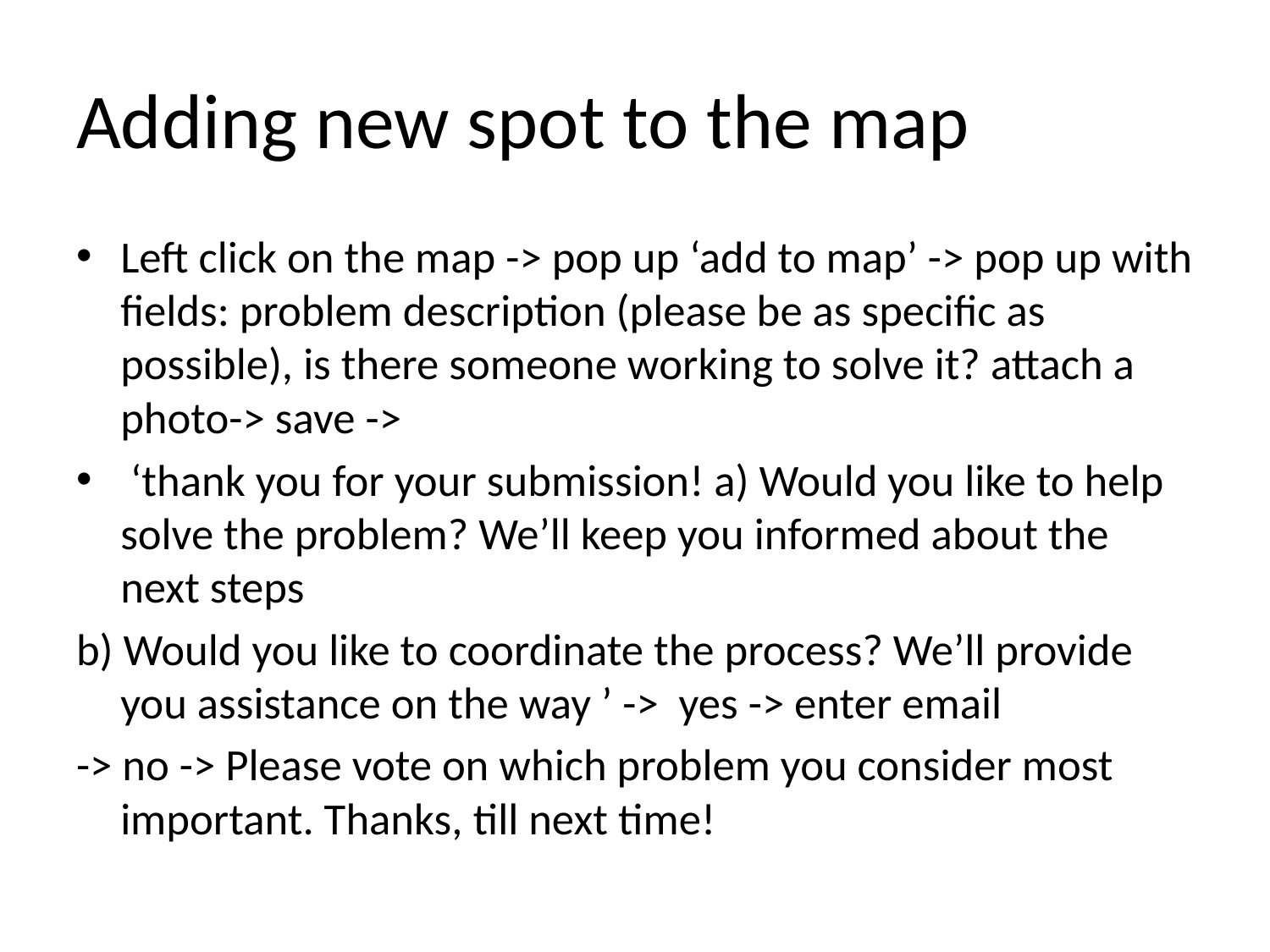

# Adding new spot to the map
Left click on the map -> pop up ‘add to map’ -> pop up with fields: problem description (please be as specific as possible), is there someone working to solve it? attach a photo-> save ->
 ‘thank you for your submission! a) Would you like to help solve the problem? We’ll keep you informed about the next steps
b) Would you like to coordinate the process? We’ll provide you assistance on the way ’ ->  yes -> enter email
-> no -> Please vote on which problem you consider most important. Thanks, till next time!